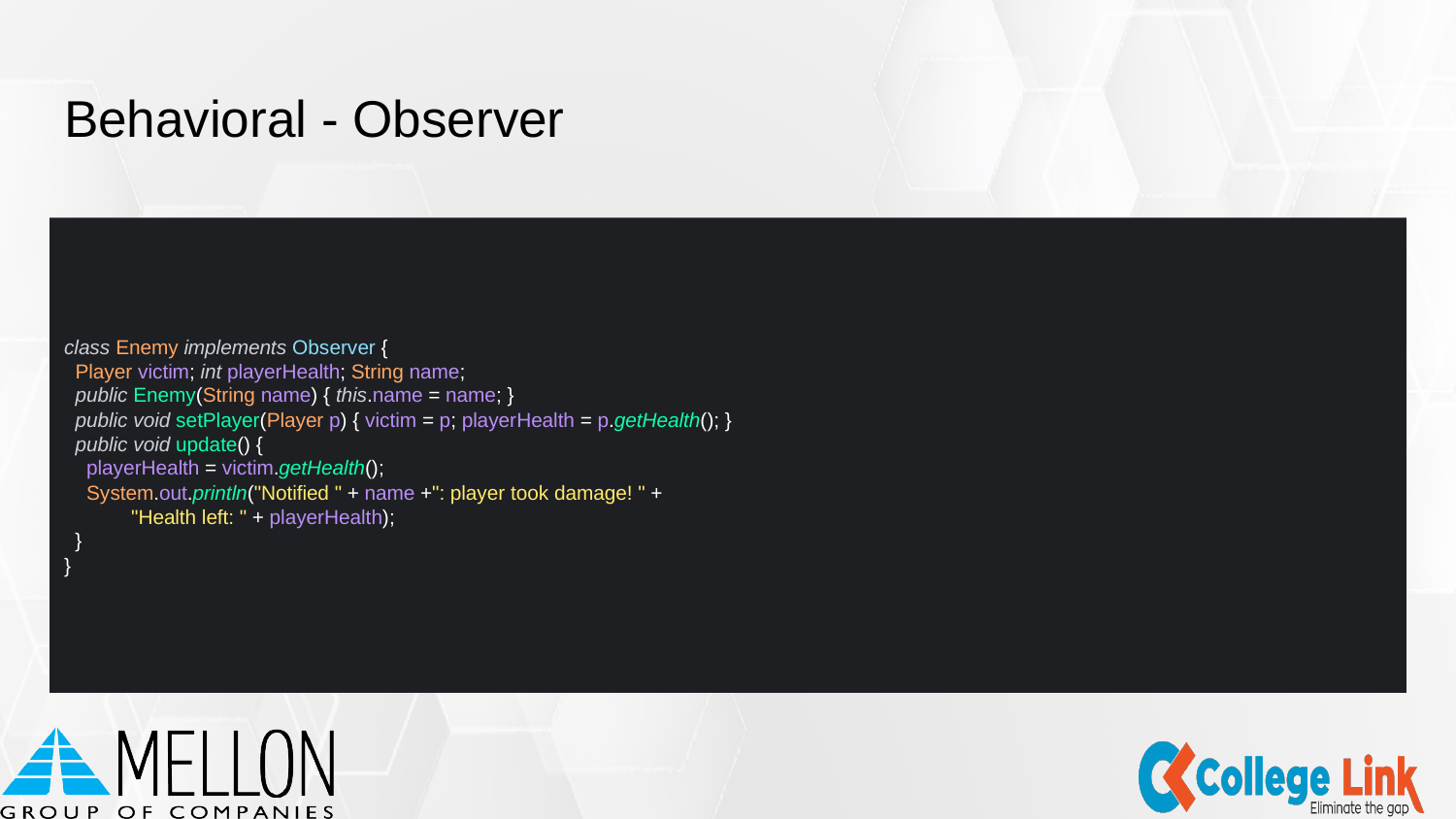

# Behavioral - Observer
class Enemy implements Observer {
  Player victim; int playerHealth; String name;
  public Enemy(String name) { this.name = name; }
  public void setPlayer(Player p) { victim = p; playerHealth = p.getHealth(); }
  public void update() {
    playerHealth = victim.getHealth();
    System.out.println("Notified " + name +": player took damage! " +
            "Health left: " + playerHealth);
  }
}